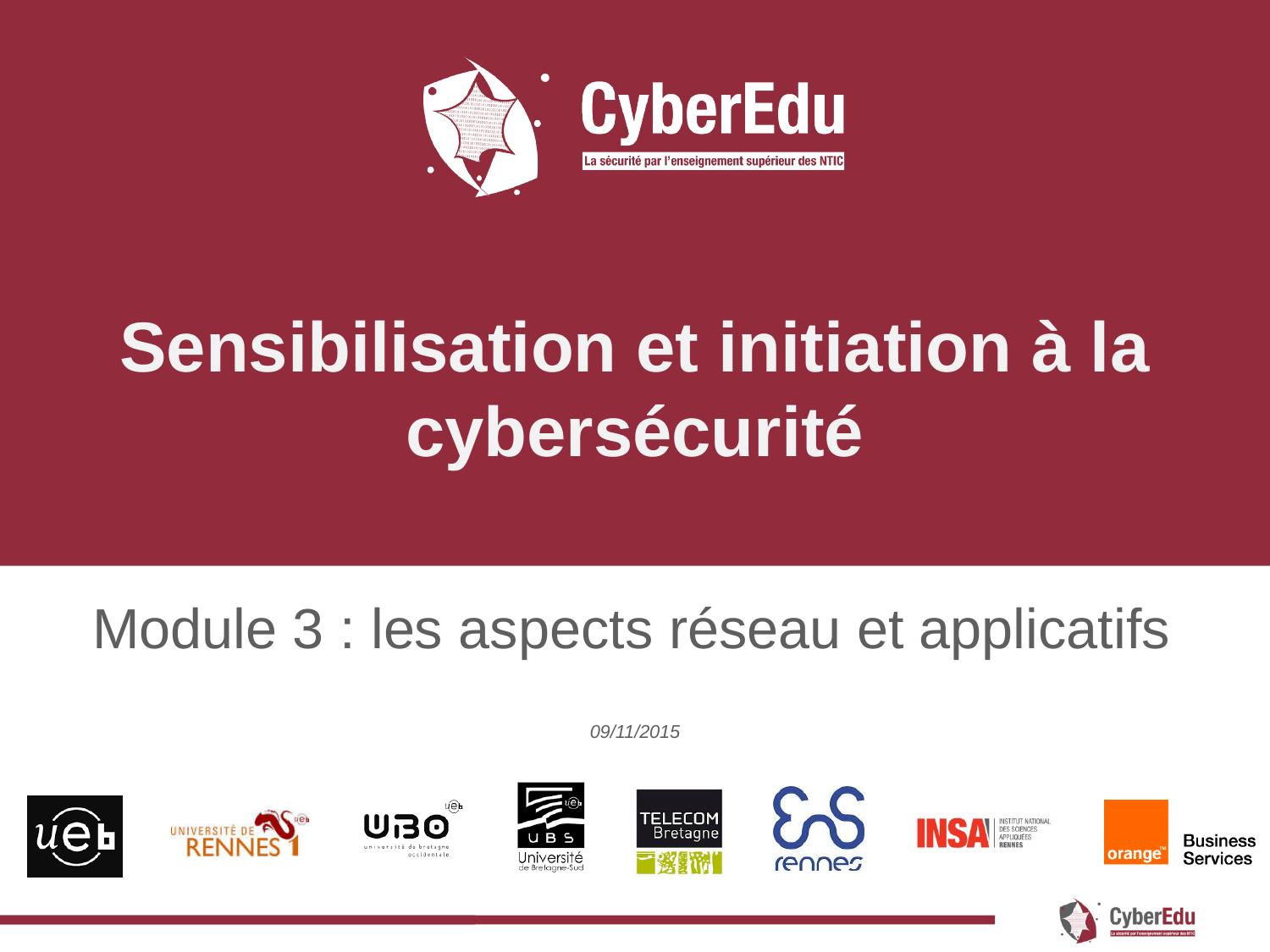

# Sensibilisation et initiation à la cybersécurité

Module 3 : les aspects réseau et applicatifs

09/11/2015